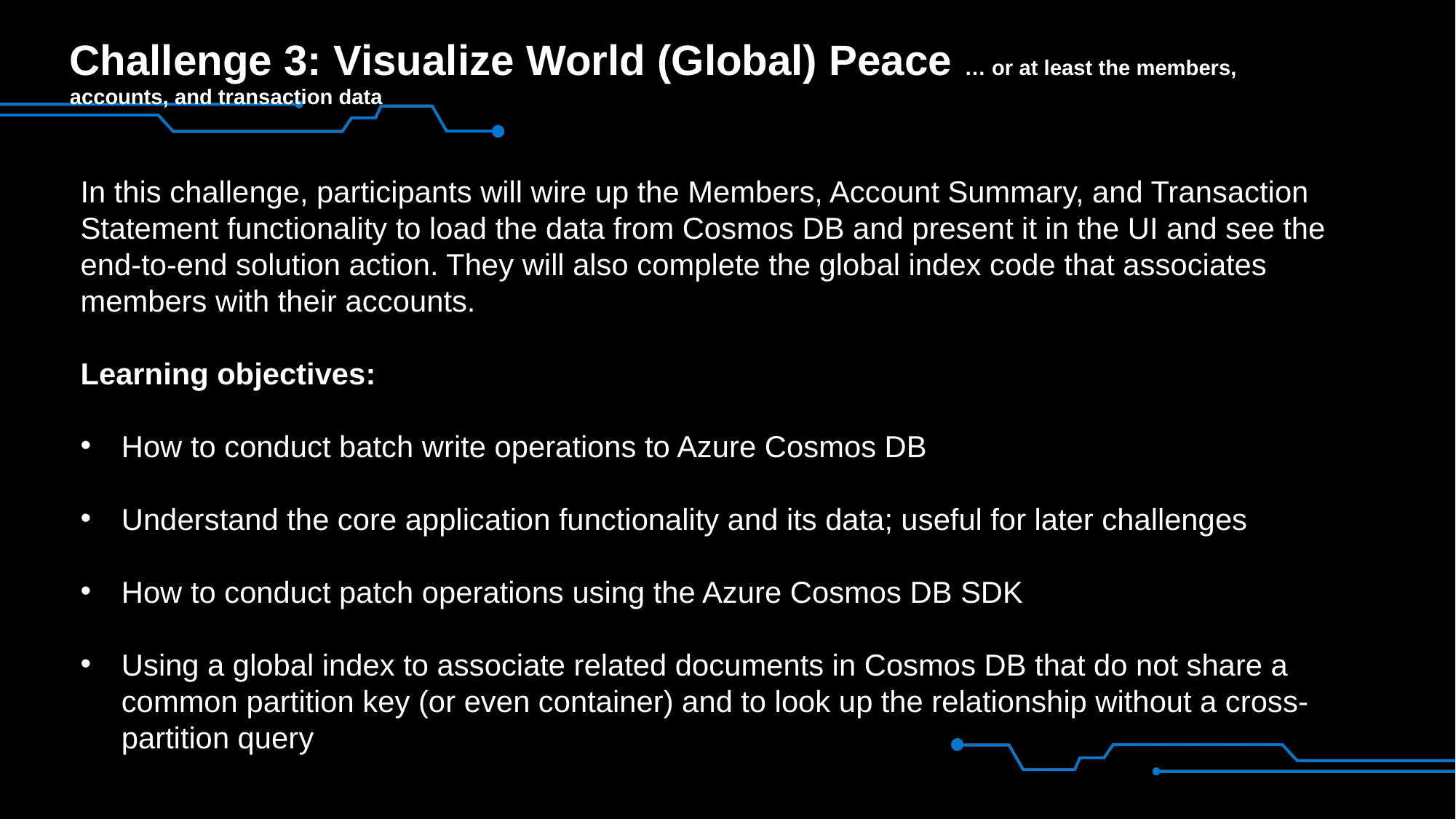

# Challenge 3: Visualize World (Global) Peace … or at least the members, accounts, and transaction data
In this challenge, participants will wire up the Members, Account Summary, and Transaction Statement functionality to load the data from Cosmos DB and present it in the UI and see the end-to-end solution action. They will also complete the global index code that associates members with their accounts.

Learning objectives:

How to conduct batch write operations to Azure Cosmos DB
Understand the core application functionality and its data; useful for later challenges
How to conduct patch operations using the Azure Cosmos DB SDK

Using a global index to associate related documents in Cosmos DB that do not share a common partition key (or even container) and to look up the relationship without a cross-partition query